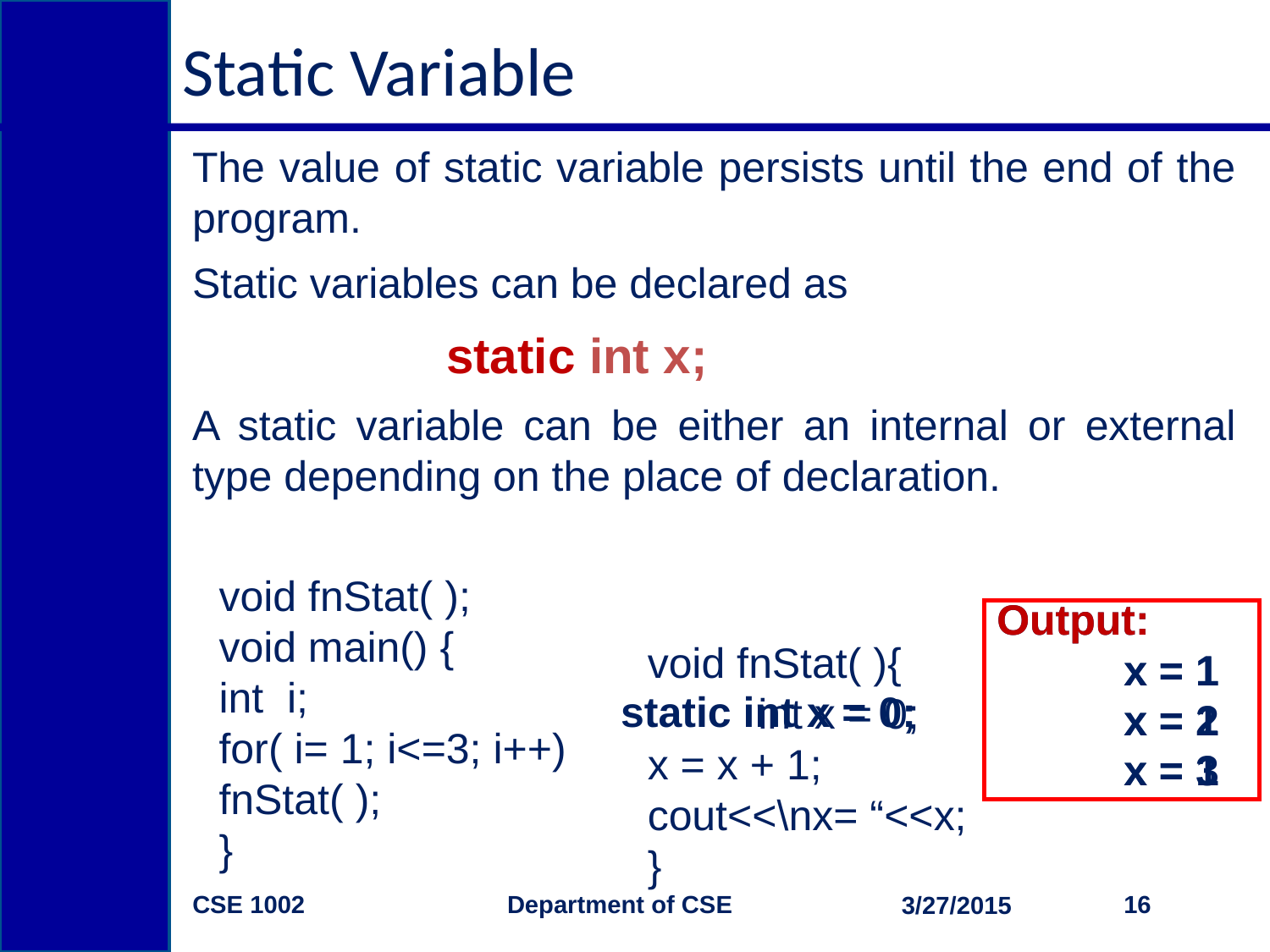

# Static Variable
The value of static variable persists until the end of the program.
Static variables can be declared as
		static int x;
A static variable can be either an internal or external type depending on the place of declaration.
void fnStat( );
void main() {
int  i;
for( i= 1; i<=3; i++)
fnStat( );
}
Output:
	x = 1
	x = 2
	x = 3
Output:
	x = 1
	x = 1
	x = 1
void fnStat( ){
static int x = 0;
x = x + 1;
cout<<\nx= “<<x;
}
static int x = 0;
CSE 1002                             Department of CSE
16
3/27/2015